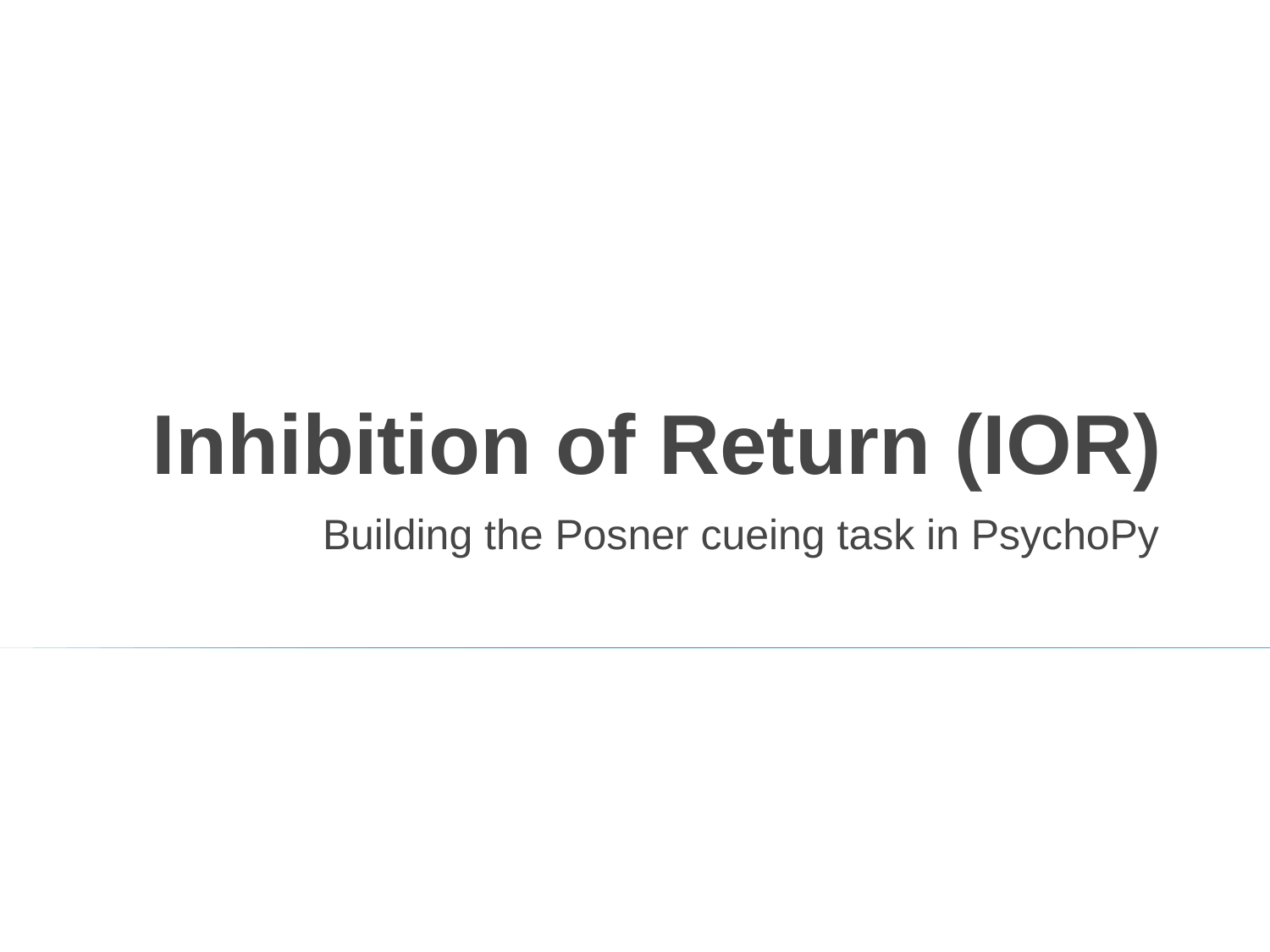

# Inhibition of Return (IOR)
Building the Posner cueing task in PsychoPy
1